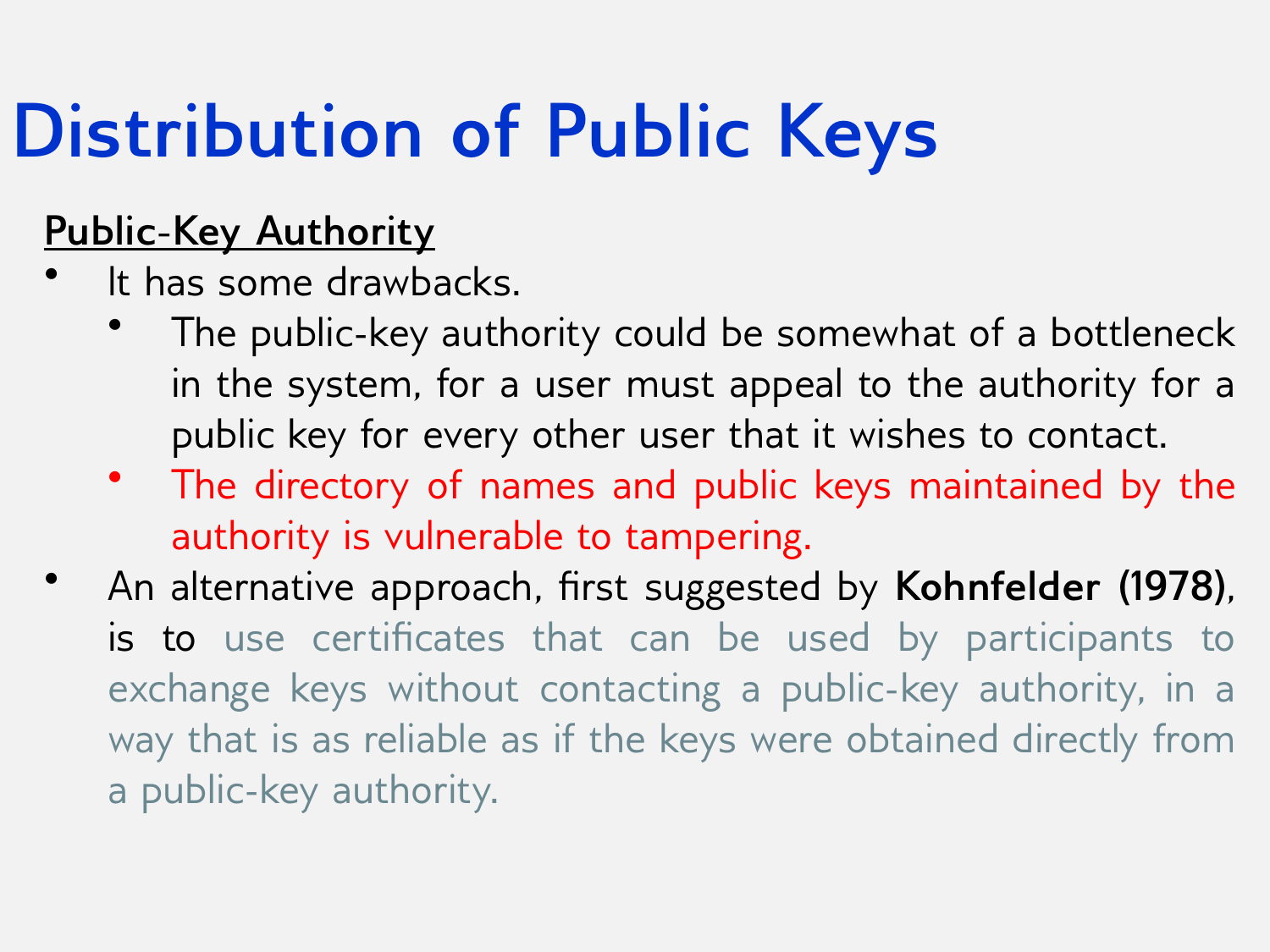

Distribution of Public Keys
Public-Key Authority
It has some drawbacks.
The public-key authority could be somewhat of a bottleneck in the system, for a user must appeal to the authority for a public key for every other user that it wishes to contact.
The directory of names and public keys maintained by the authority is vulnerable to tampering.
An alternative approach, first suggested by Kohnfelder (1978), is to use certificates that can be used by participants to exchange keys without contacting a public-key authority, in a way that is as reliable as if the keys were obtained directly from a public-key authority.